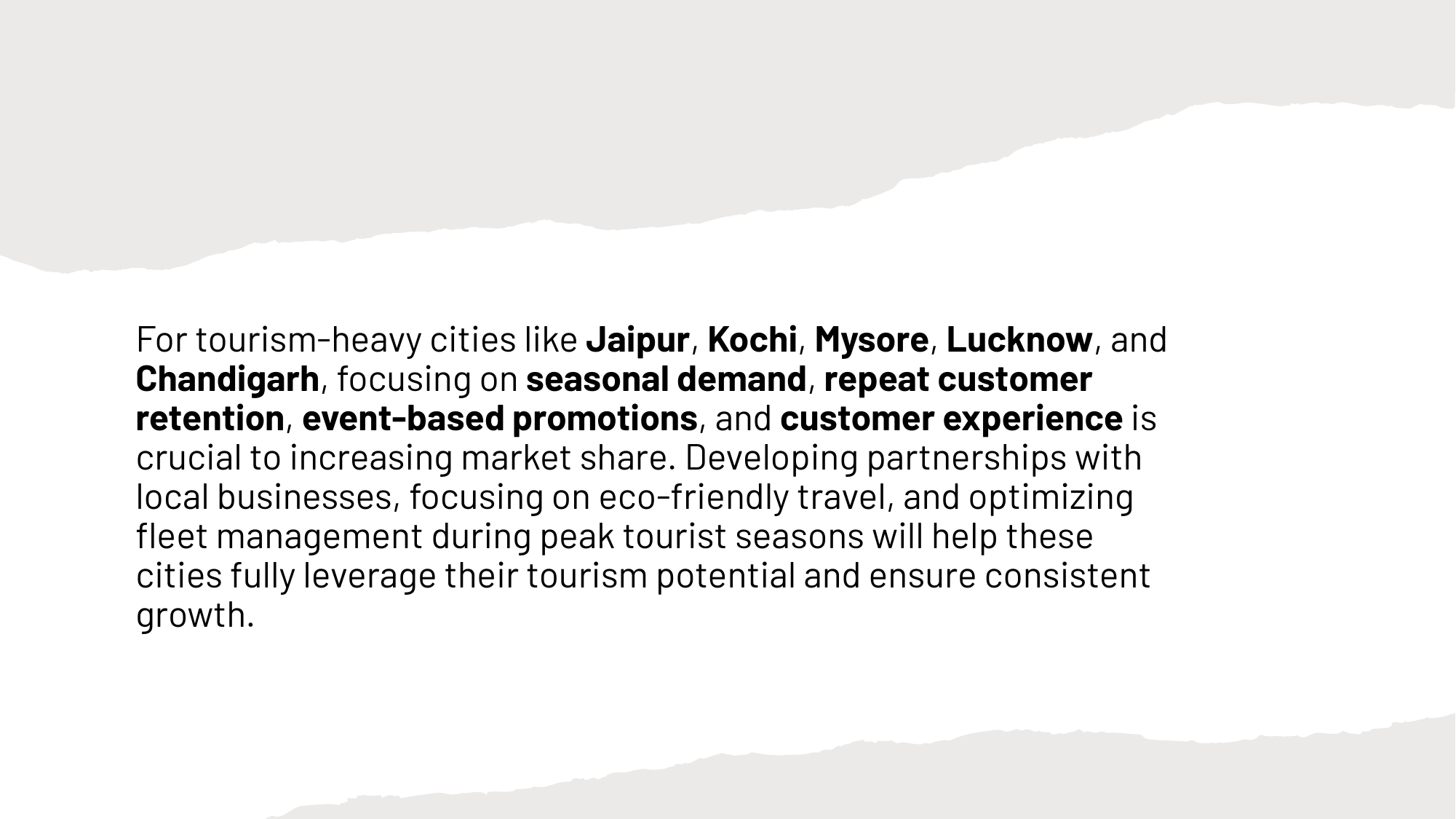

For tourism-heavy cities like Jaipur, Kochi, Mysore, Lucknow, and Chandigarh, focusing on seasonal demand, repeat customer retention, event-based promotions, and customer experience is crucial to increasing market share. Developing partnerships with local businesses, focusing on eco-friendly travel, and optimizing fleet management during peak tourist seasons will help these cities fully leverage their tourism potential and ensure consistent growth.